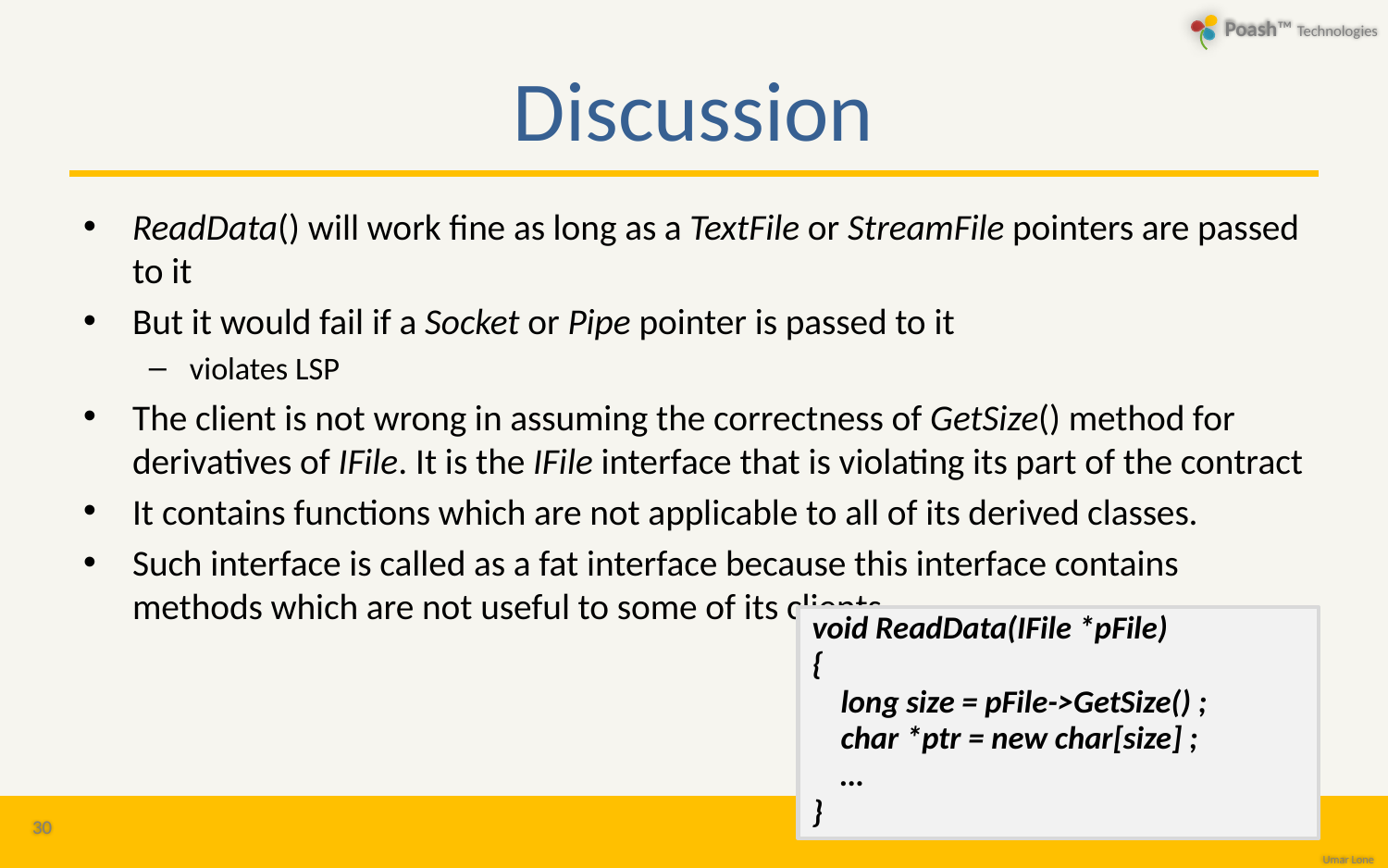

# Discussion
ReadData() will work fine as long as a TextFile or StreamFile pointers are passed to it
But it would fail if a Socket or Pipe pointer is passed to it
violates LSP
The client is not wrong in assuming the correctness of GetSize() method for derivatives of IFile. It is the IFile interface that is violating its part of the contract
It contains functions which are not applicable to all of its derived classes.
Such interface is called as a fat interface because this interface contains methods which are not useful to some of its clients
void ReadData(IFile *pFile)
{
    long size = pFile->GetSize() ;
    char *ptr = new char[size] ;
    …
}
30